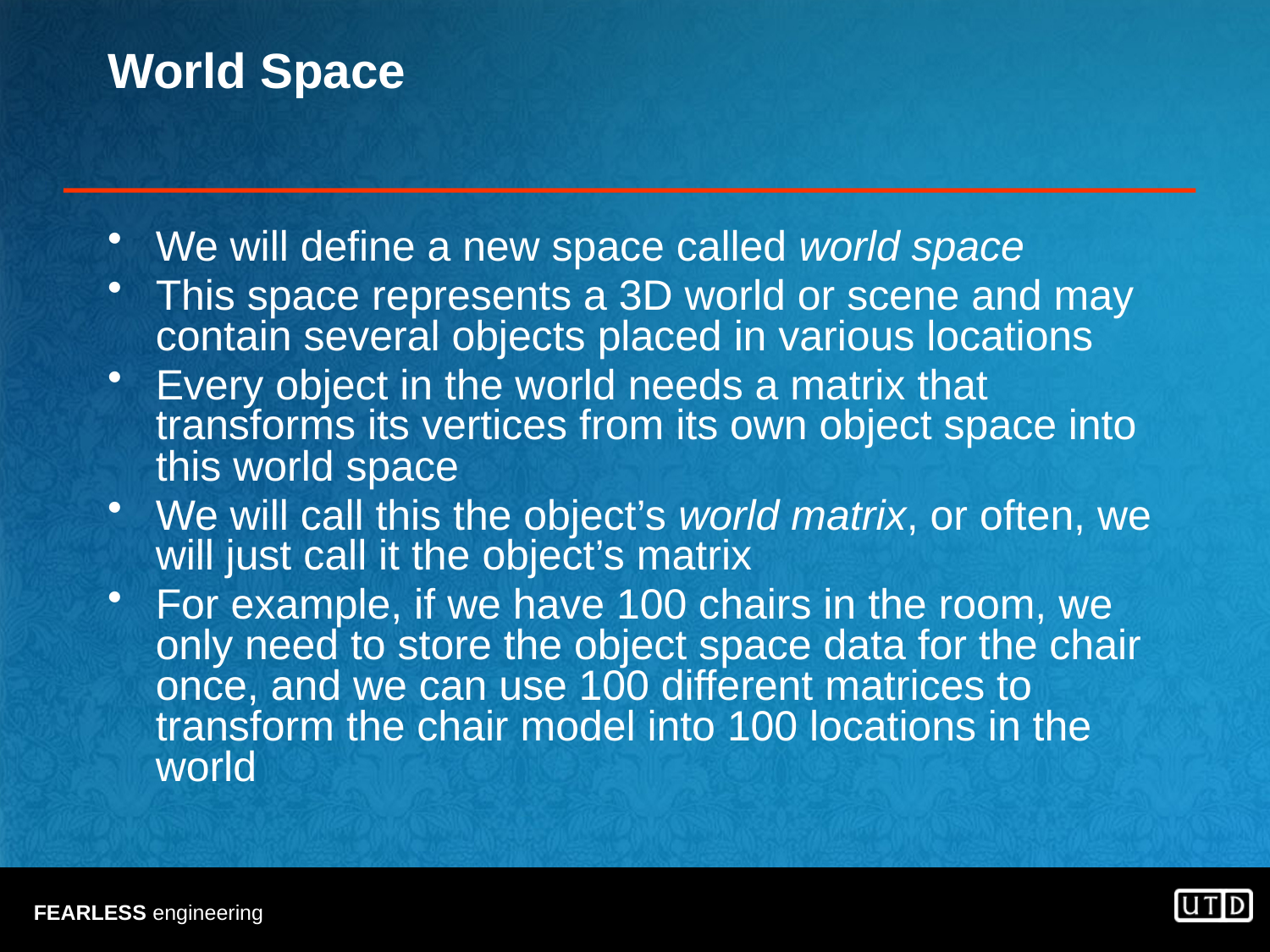

# World Space

We will define a new space called world space
This space represents a 3D world or scene and may contain several objects placed in various locations
Every object in the world needs a matrix that transforms its vertices from its own object space into this world space
We will call this the object’s world matrix, or often, we will just call it the object’s matrix
For example, if we have 100 chairs in the room, we only need to store the object space data for the chair once, and we can use 100 different matrices to transform the chair model into 100 locations in the world